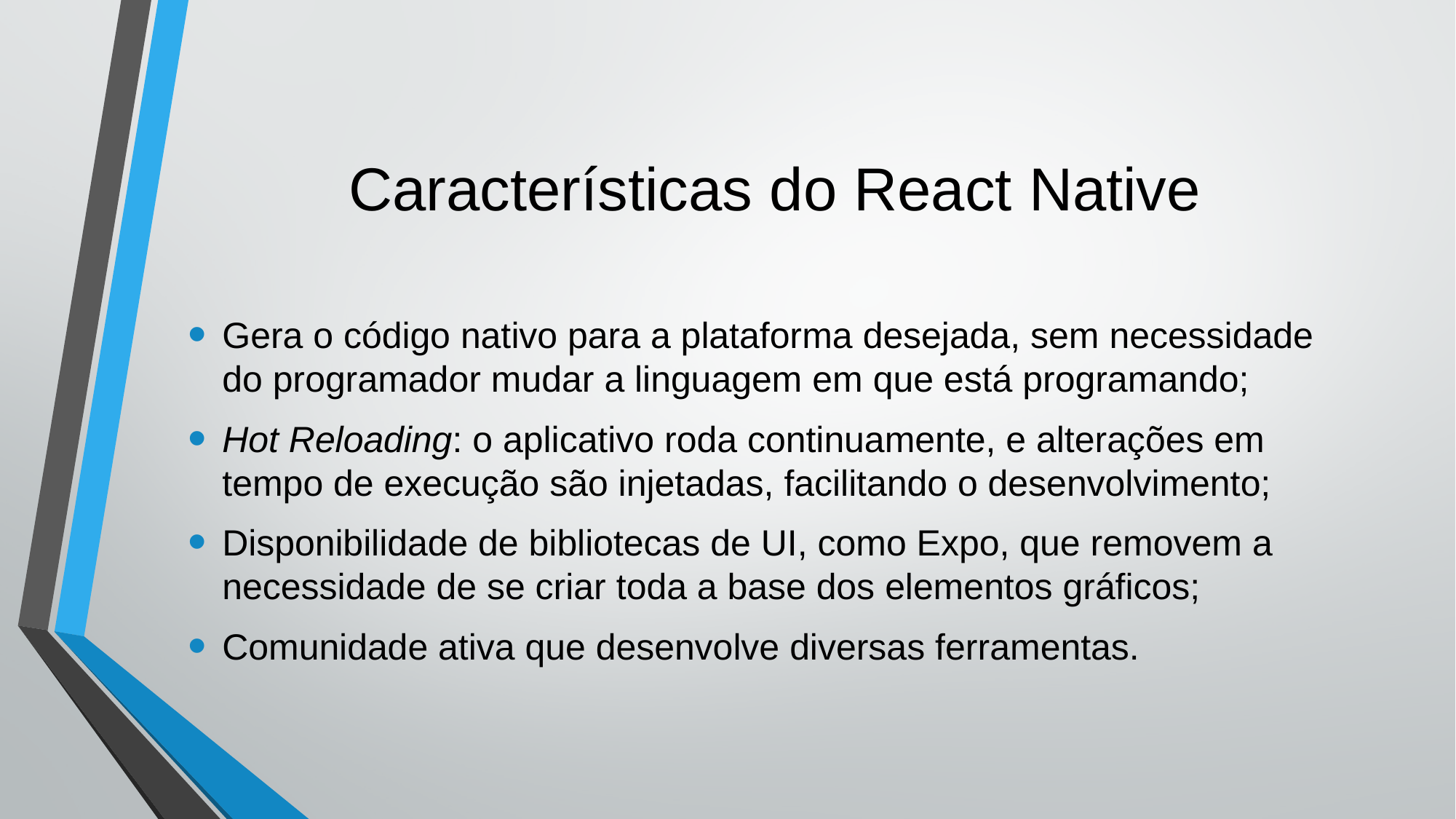

# Características do React Native
Gera o código nativo para a plataforma desejada, sem necessidade do programador mudar a linguagem em que está programando;
Hot Reloading: o aplicativo roda continuamente, e alterações em tempo de execução são injetadas, facilitando o desenvolvimento;
Disponibilidade de bibliotecas de UI, como Expo, que removem a necessidade de se criar toda a base dos elementos gráficos;
Comunidade ativa que desenvolve diversas ferramentas.